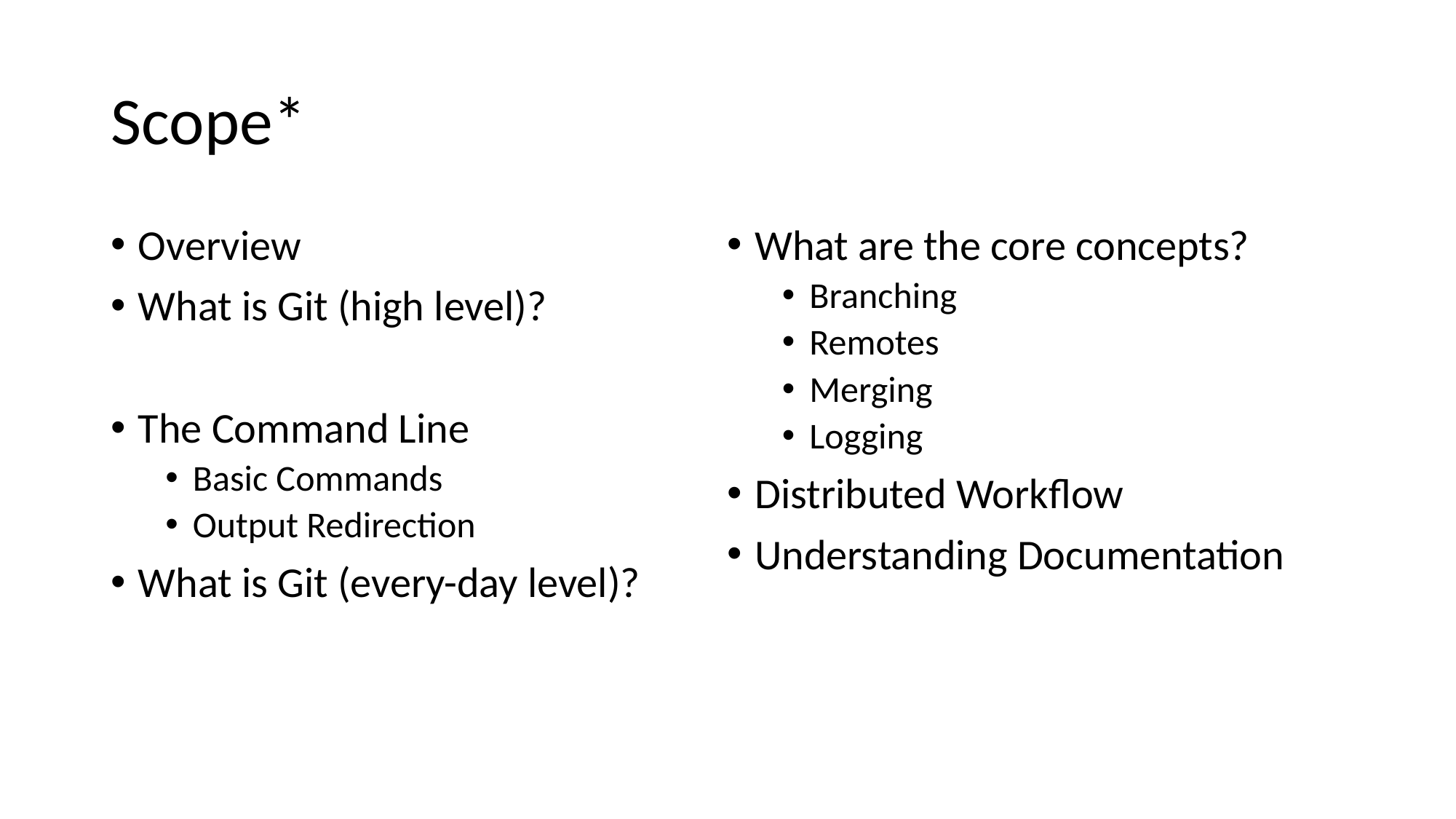

# Scope*
Overview
What is Git (high level)?

The Command Line
Basic Commands
Output Redirection
What is Git (every-day level)?

What are the core concepts?
Branching
Remotes
Merging
Logging
Distributed Workflow
Understanding Documentation